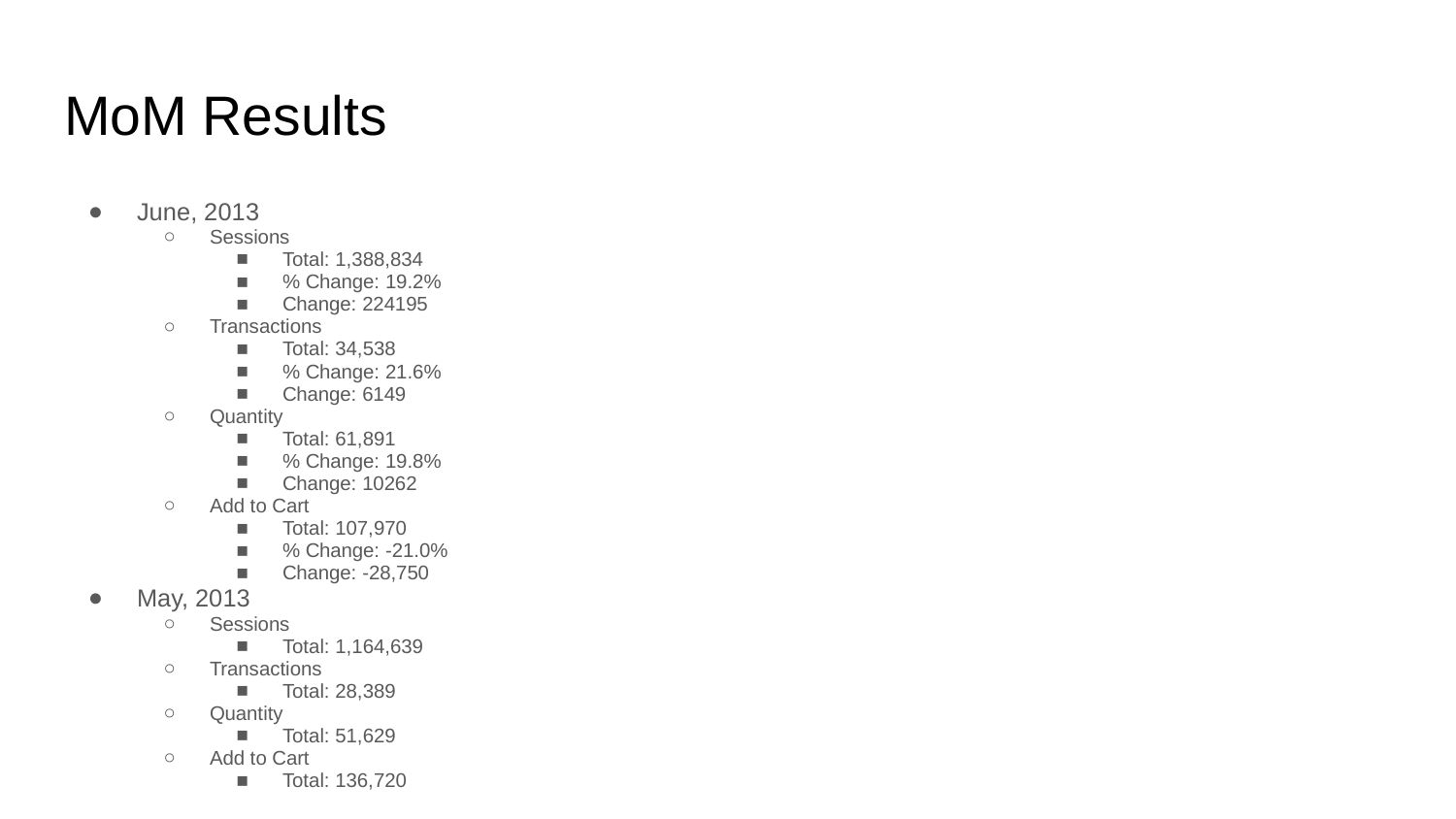

# MoM Results
June, 2013
Sessions
Total: 1,388,834
% Change: 19.2%
Change: 224195
Transactions
Total: 34,538
% Change: 21.6%
Change: 6149
Quantity
Total: 61,891
% Change: 19.8%
Change: 10262
Add to Cart
Total: 107,970
% Change: -21.0%
Change: -28,750
May, 2013
Sessions
Total: 1,164,639
Transactions
Total: 28,389
Quantity
Total: 51,629
Add to Cart
Total: 136,720